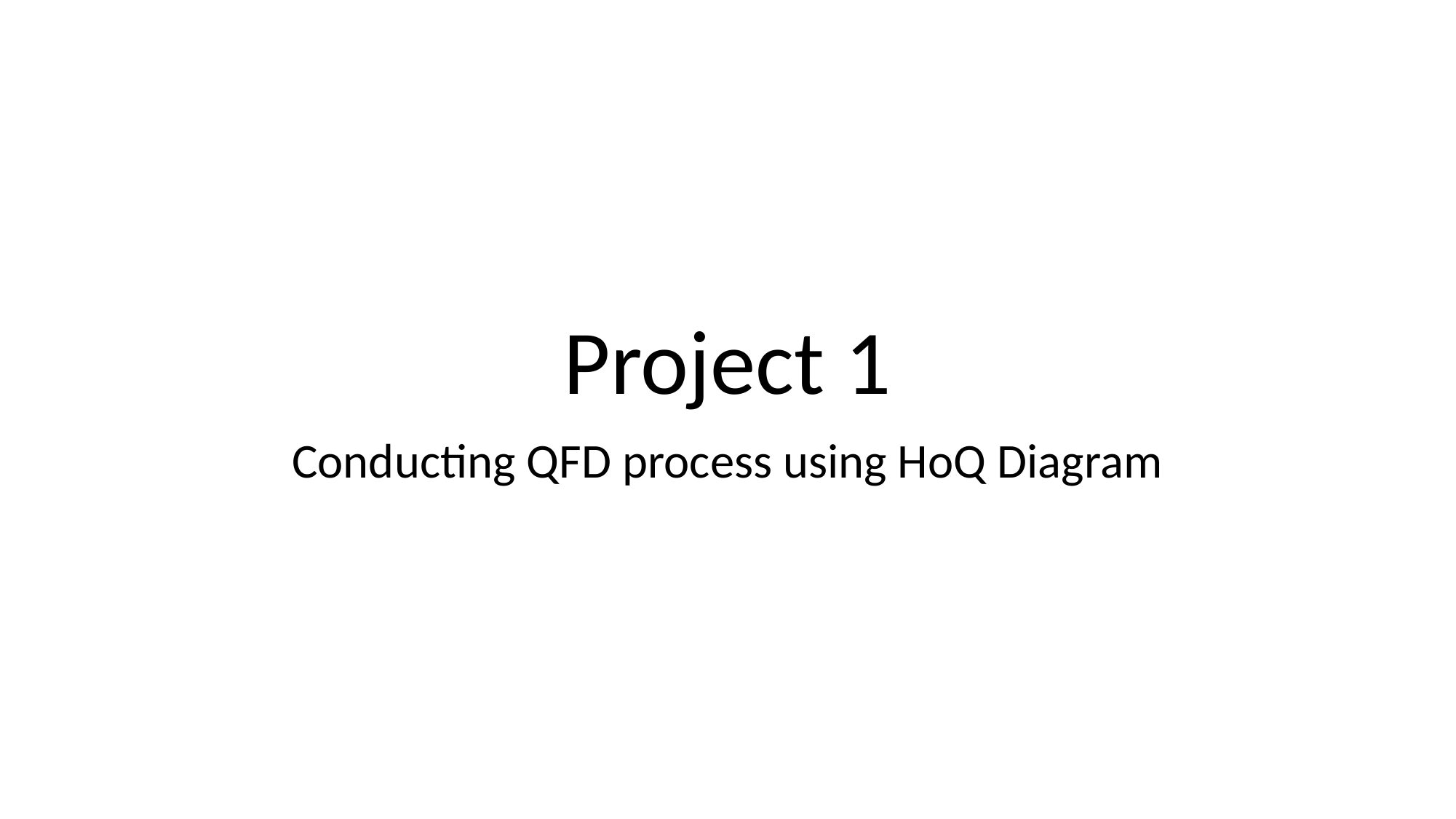

# Project 1
Conducting QFD process using HoQ Diagram